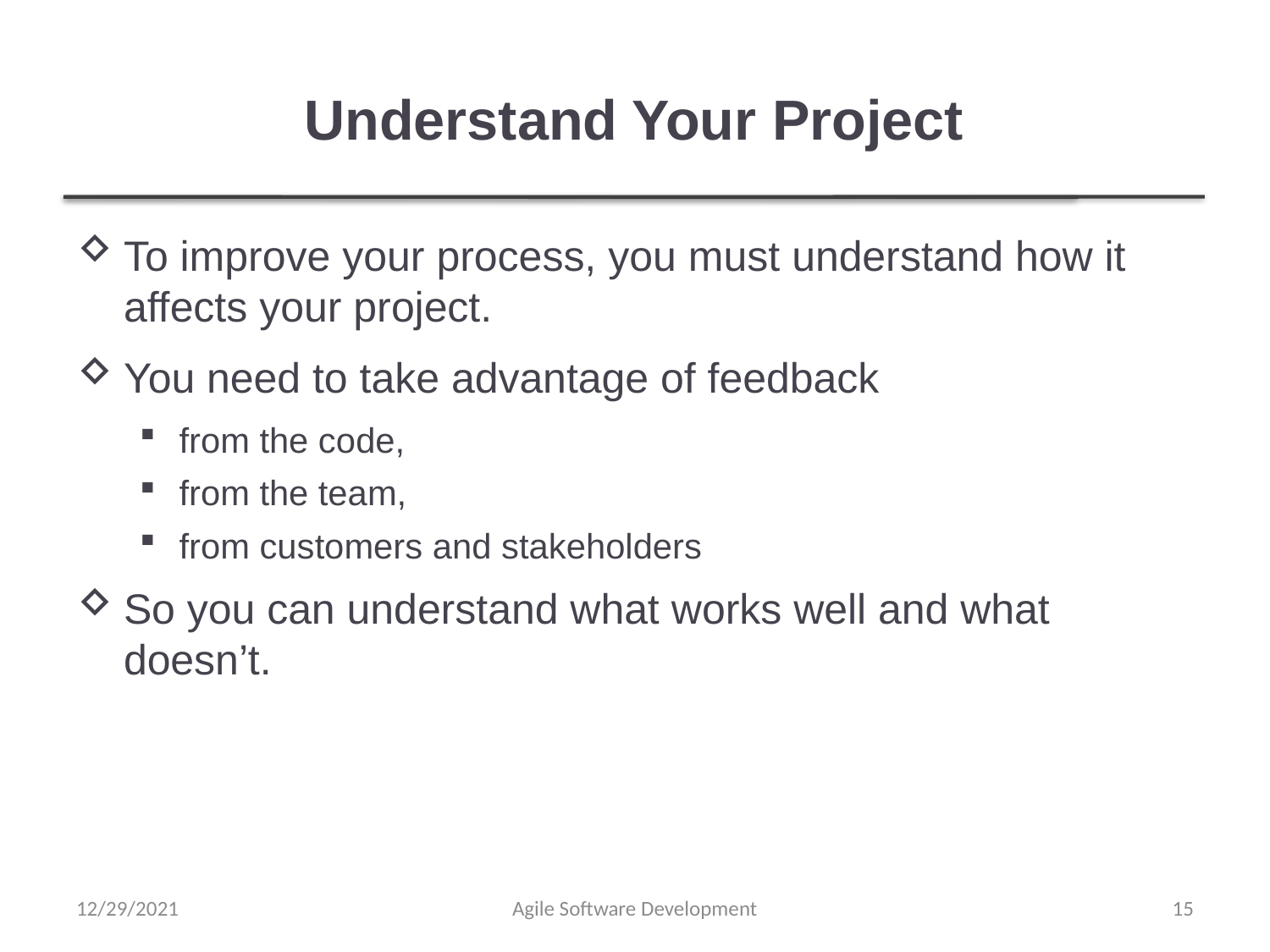

# Understand Your Project
To improve your process, you must understand how it affects your project.
You need to take advantage of feedback
from the code,
from the team,
from customers and stakeholders
So you can understand what works well and what doesn’t.
12/29/2021
Agile Software Development
15